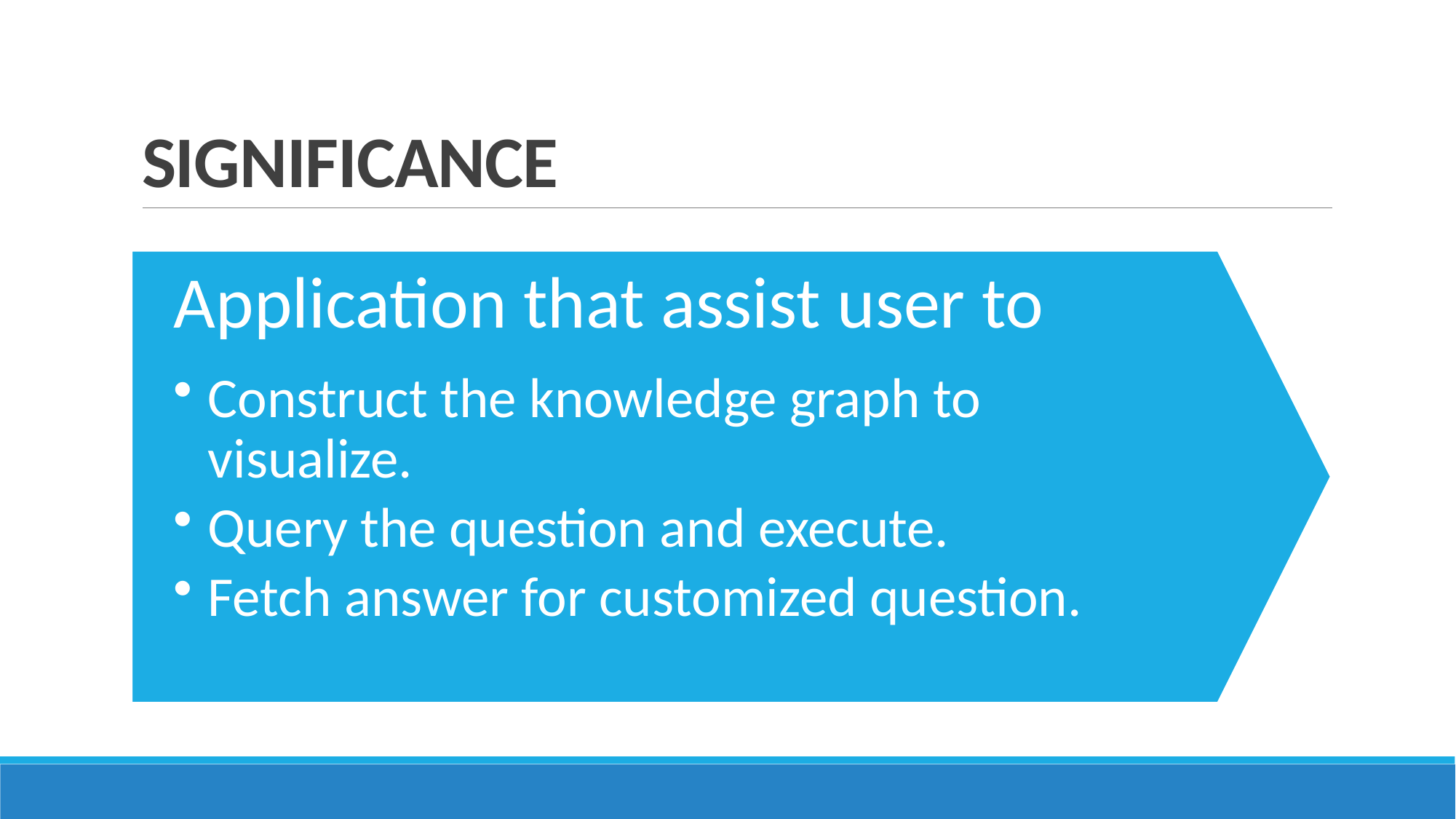

# SIGNIFICANCE
Application that assist user to
Construct the knowledge graph to visualize.
Query the question and execute.
Fetch answer for customized question.